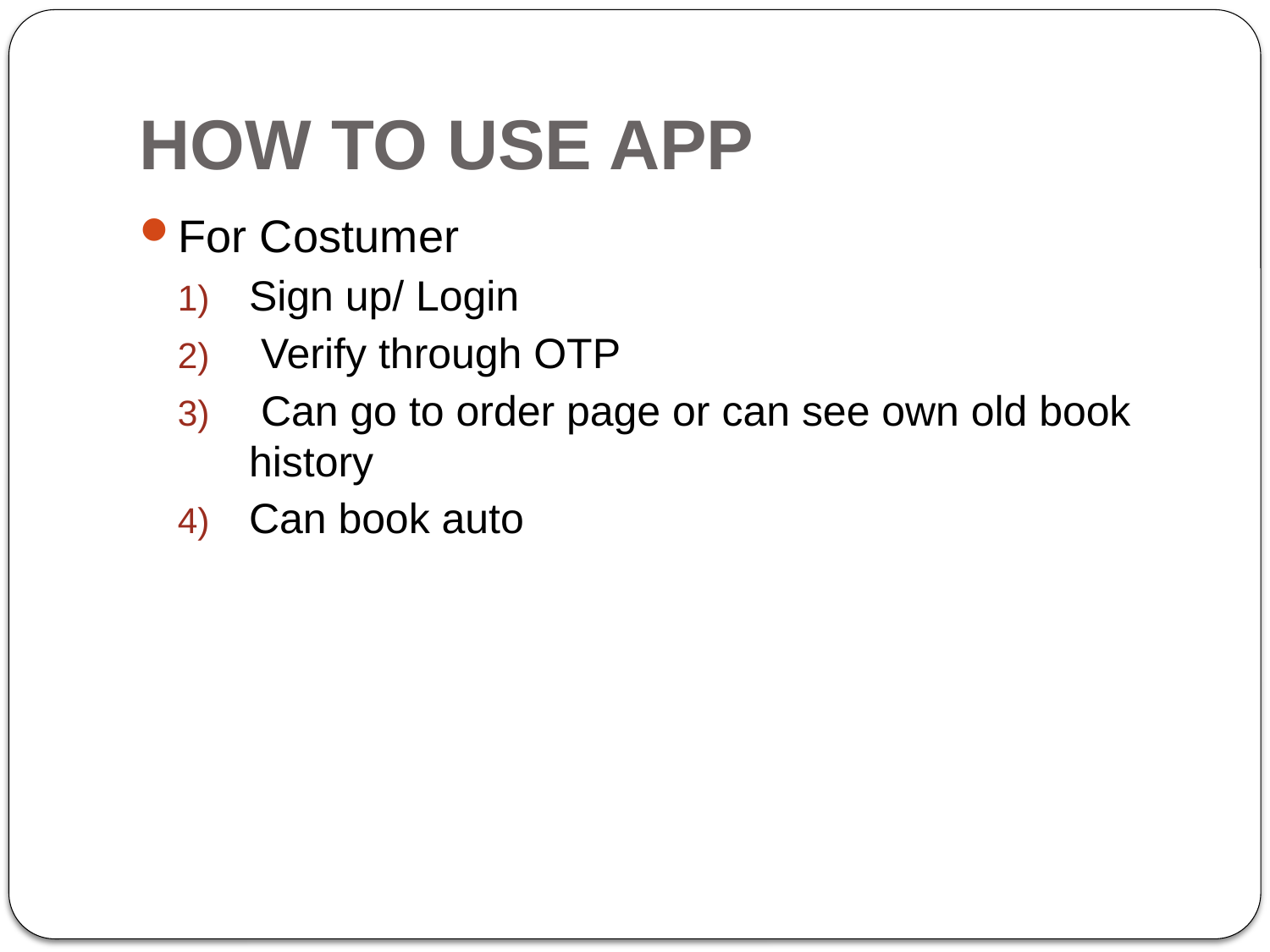

# HOW TO USE APP
For Costumer
Sign up/ Login
 Verify through OTP
 Can go to order page or can see own old book history
Can book auto